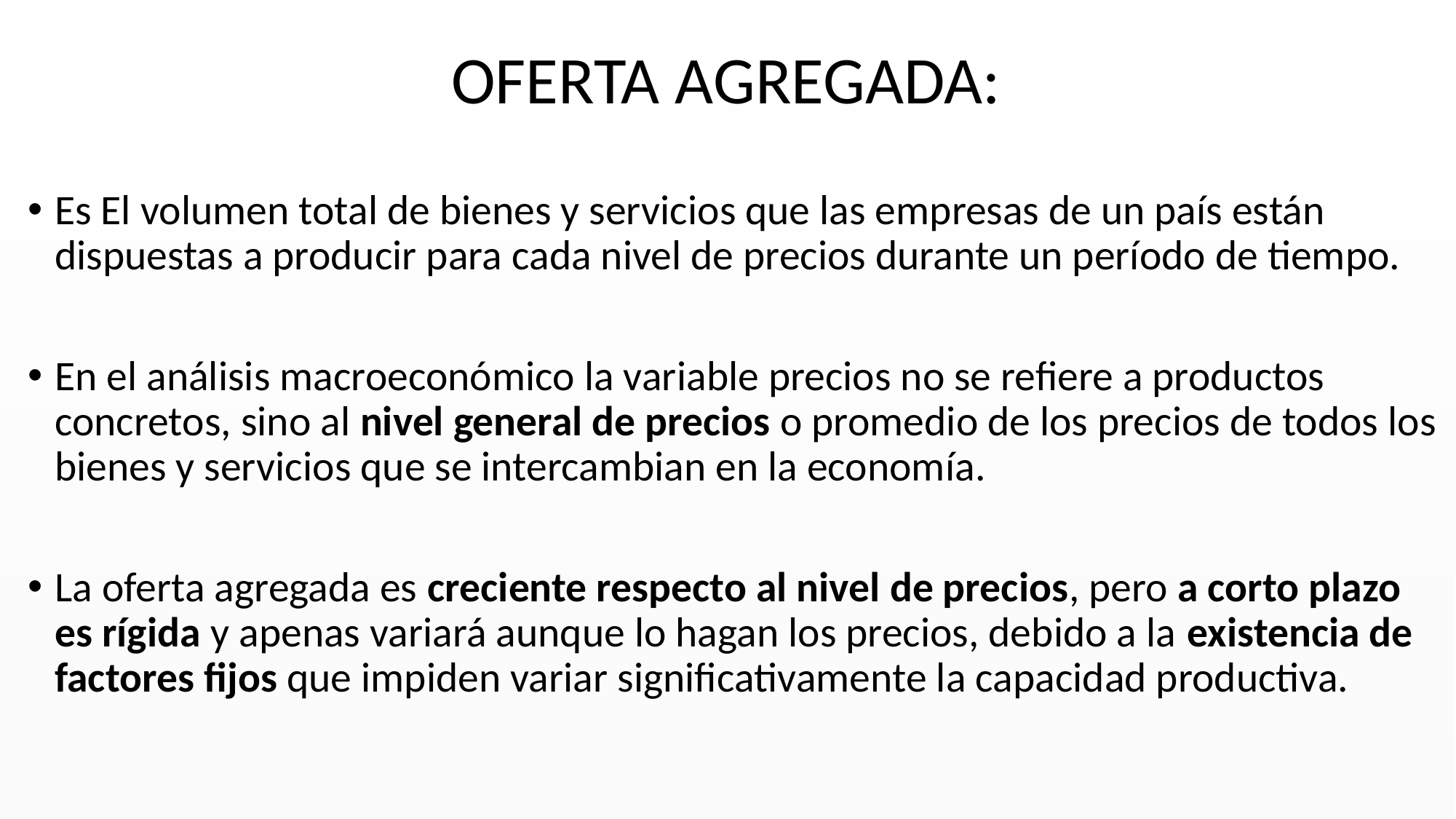

# OFERTA AGREGADA:
Es El volumen total de bienes y servicios que las empresas de un país están dispuestas a producir para cada nivel de precios durante un período de tiempo.

En el análisis macroeconómico la variable precios no se refiere a productos concretos, sino al nivel general de precios o promedio de los precios de todos los bienes y servicios que se intercambian en la economía.

La oferta agregada es creciente respecto al nivel de precios, pero a corto plazo es rígida y apenas variará aunque lo hagan los precios, debido a la existencia de factores fijos que impiden variar significativamente la capacidad productiva.